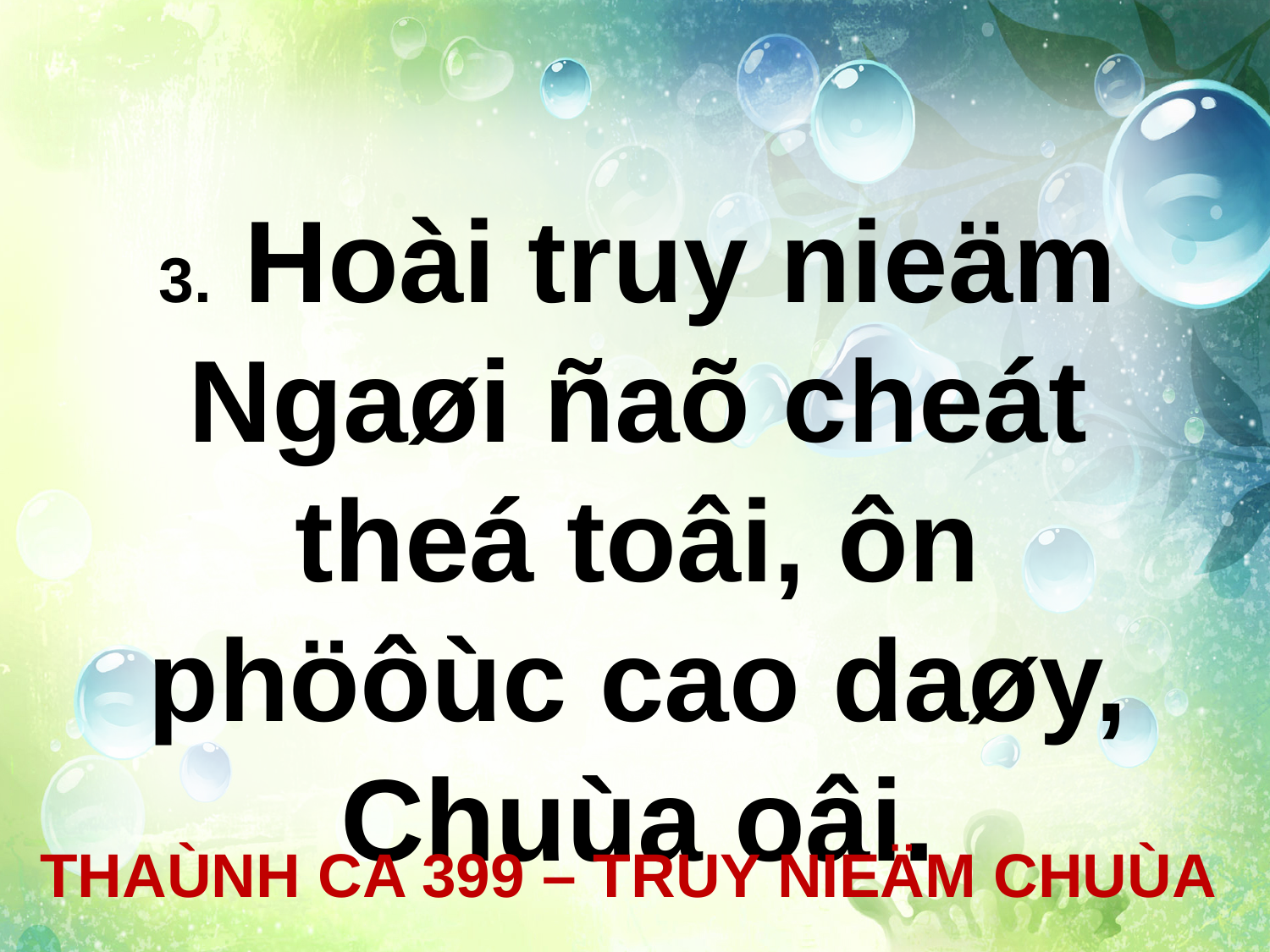

3. Hoài truy nieäm Ngaøi ñaõ cheát theá toâi, ôn phöôùc cao daøy, Chuùa oâi.
THAÙNH CA 399 – TRUY NIEÄM CHUÙA